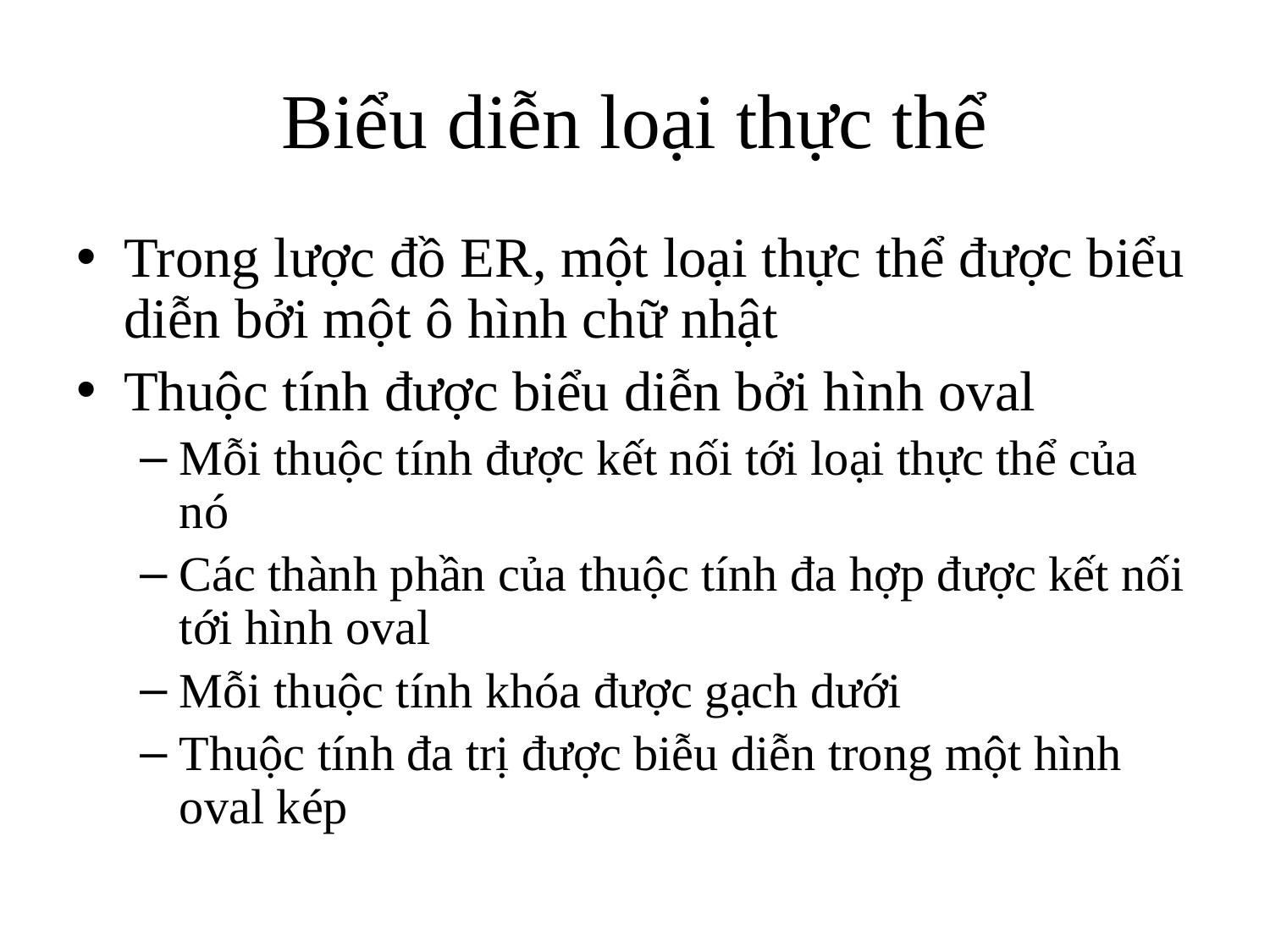

# Biểu diễn loại thực thể
Trong lược đồ ER, một loại thực thể được biểu diễn bởi một ô hình chữ nhật
Thuộc tính được biểu diễn bởi hình oval
Mỗi thuộc tính được kết nối tới loại thực thể của nó
Các thành phần của thuộc tính đa hợp được kết nối tới hình oval
Mỗi thuộc tính khóa được gạch dưới
Thuộc tính đa trị được biễu diễn trong một hình oval kép